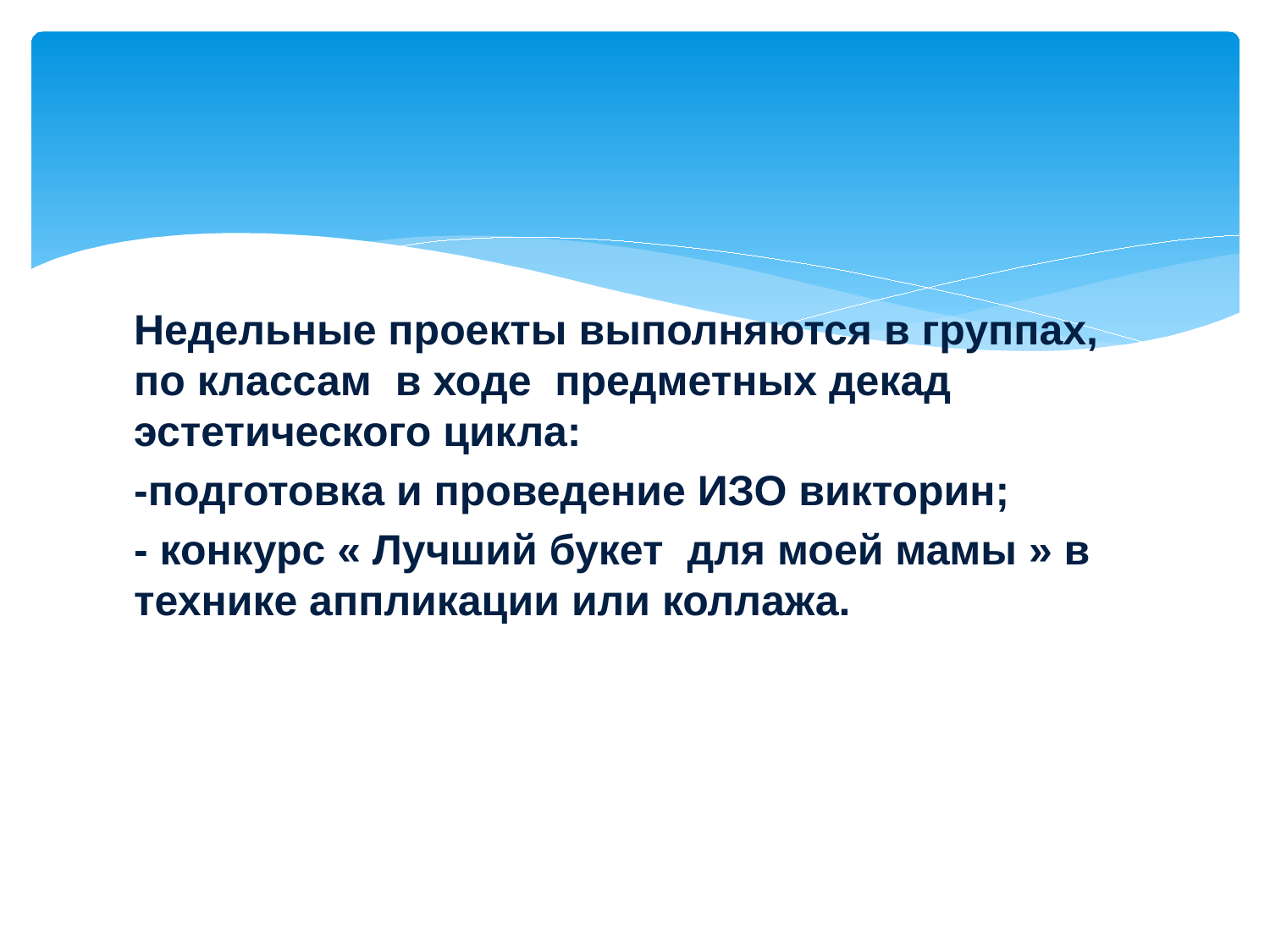

#
Недельные проекты выполняются в группах, по классам  в ходе  предметных декад эстетического цикла:
-подготовка и проведение ИЗО викторин;
- конкурс « Лучший букет  для моей мамы » в технике аппликации или коллажа.